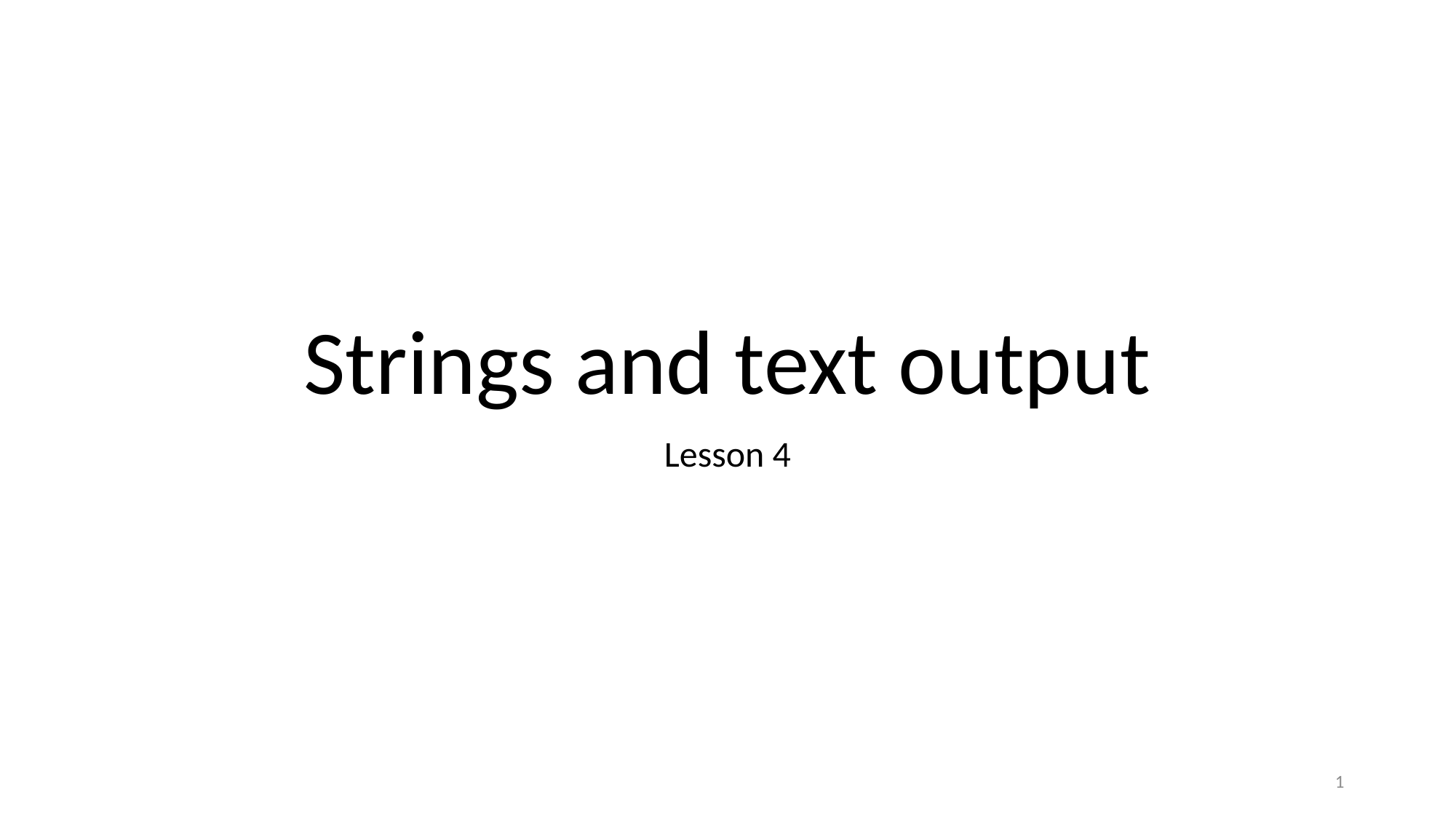

# Strings and text output
Lesson 4
1